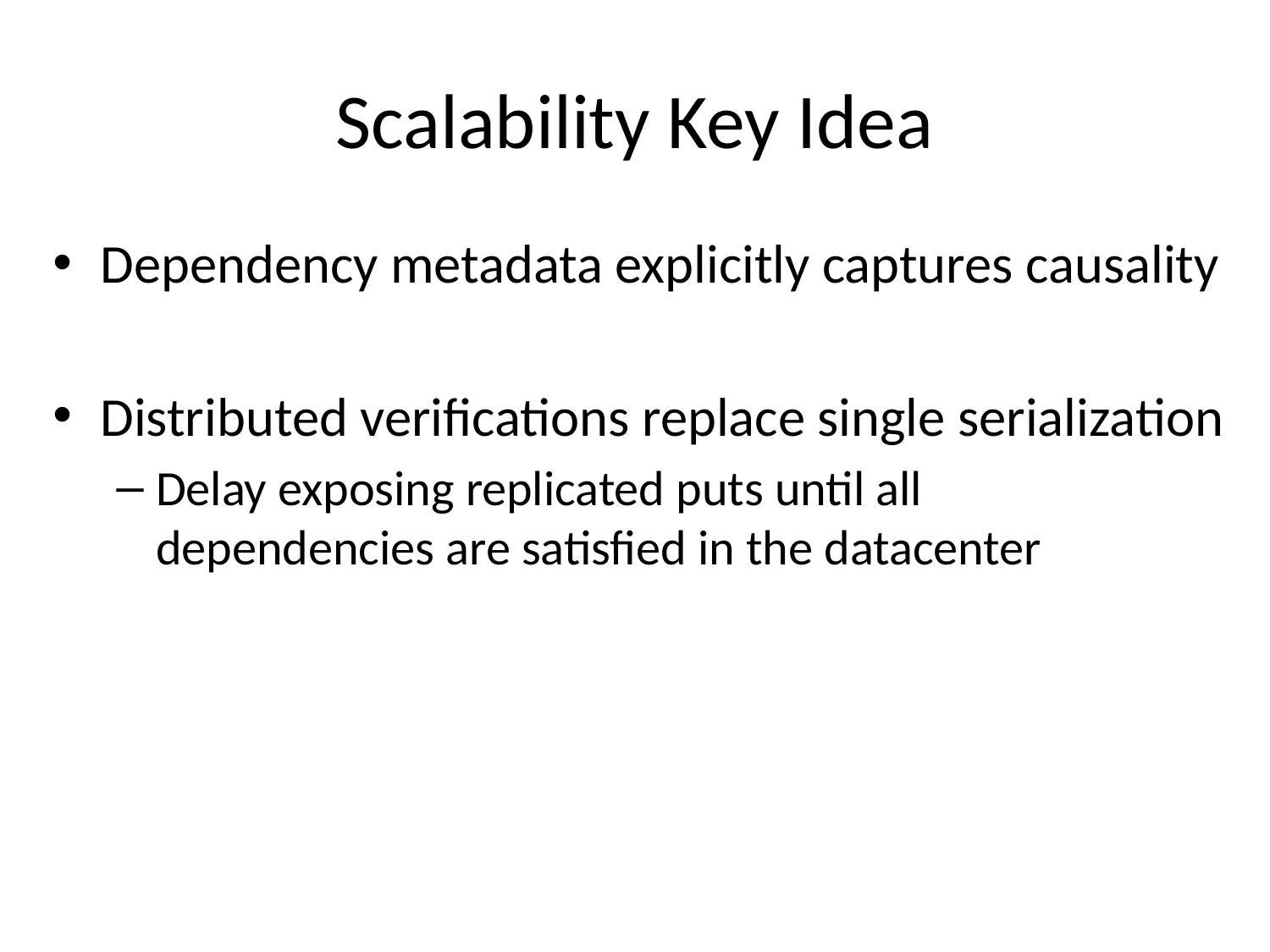

# Scalability Key Idea
Dependency metadata explicitly captures causality

Distributed verifications replace single serialization
Delay exposing replicated puts until all   dependencies are satisfied in the datacenter